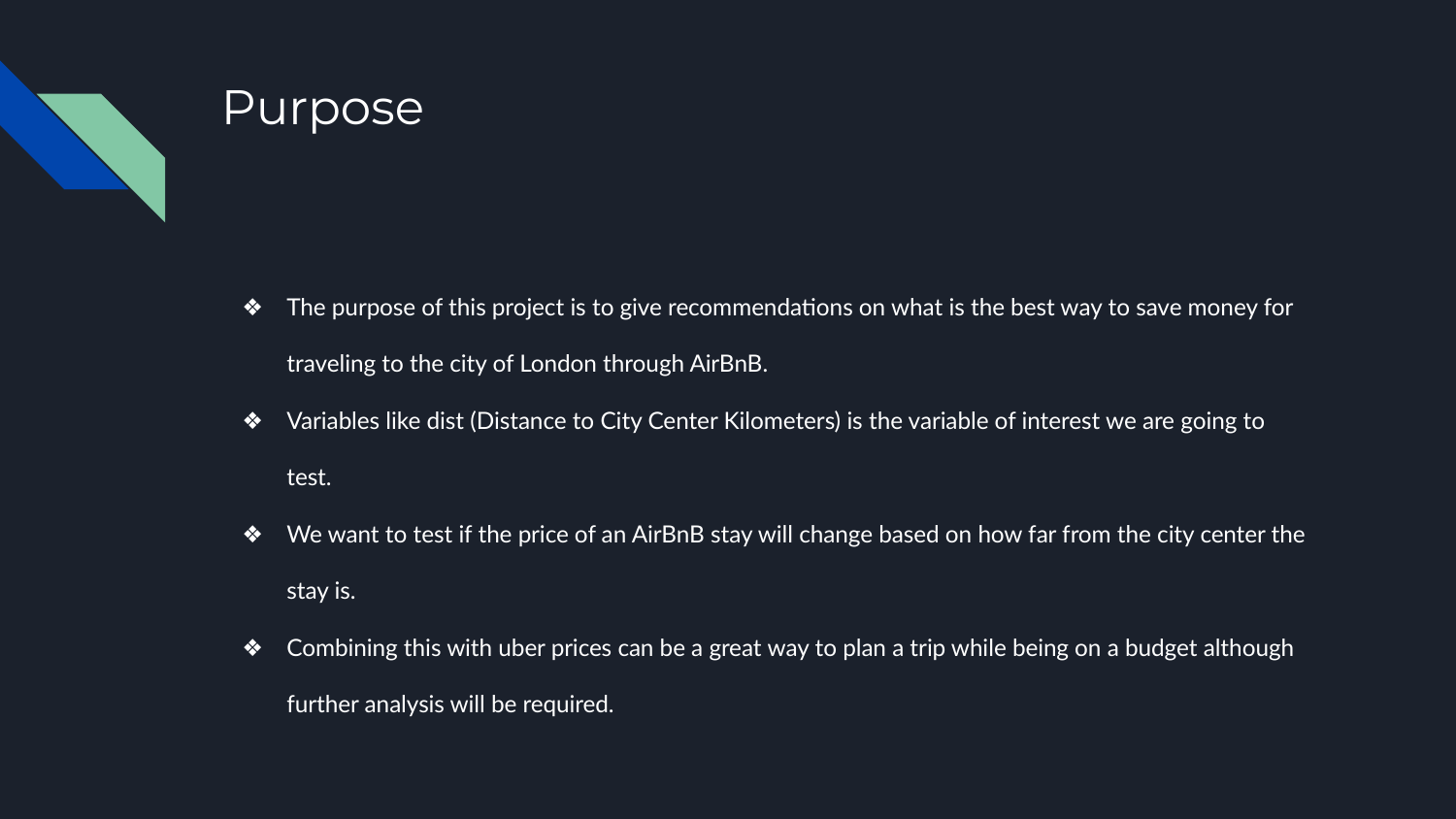

# Purpose
The purpose of this project is to give recommendations on what is the best way to save money for traveling to the city of London through AirBnB.
Variables like dist (Distance to City Center Kilometers) is the variable of interest we are going to test.
We want to test if the price of an AirBnB stay will change based on how far from the city center the stay is.
Combining this with uber prices can be a great way to plan a trip while being on a budget although further analysis will be required.